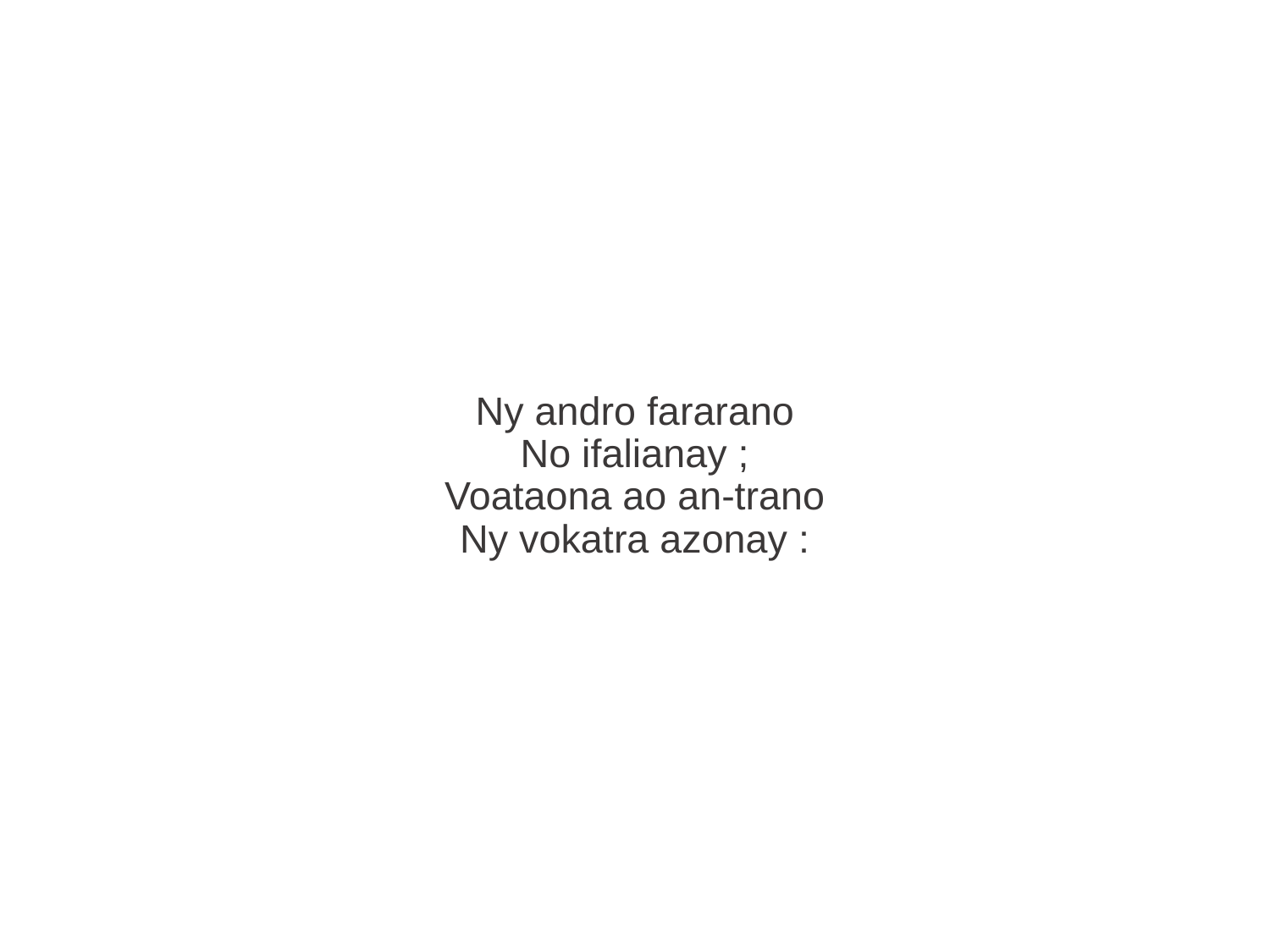

Ny andro fararano
No ifalianay ;
Voataona ao an-trano
Ny vokatra azonay :